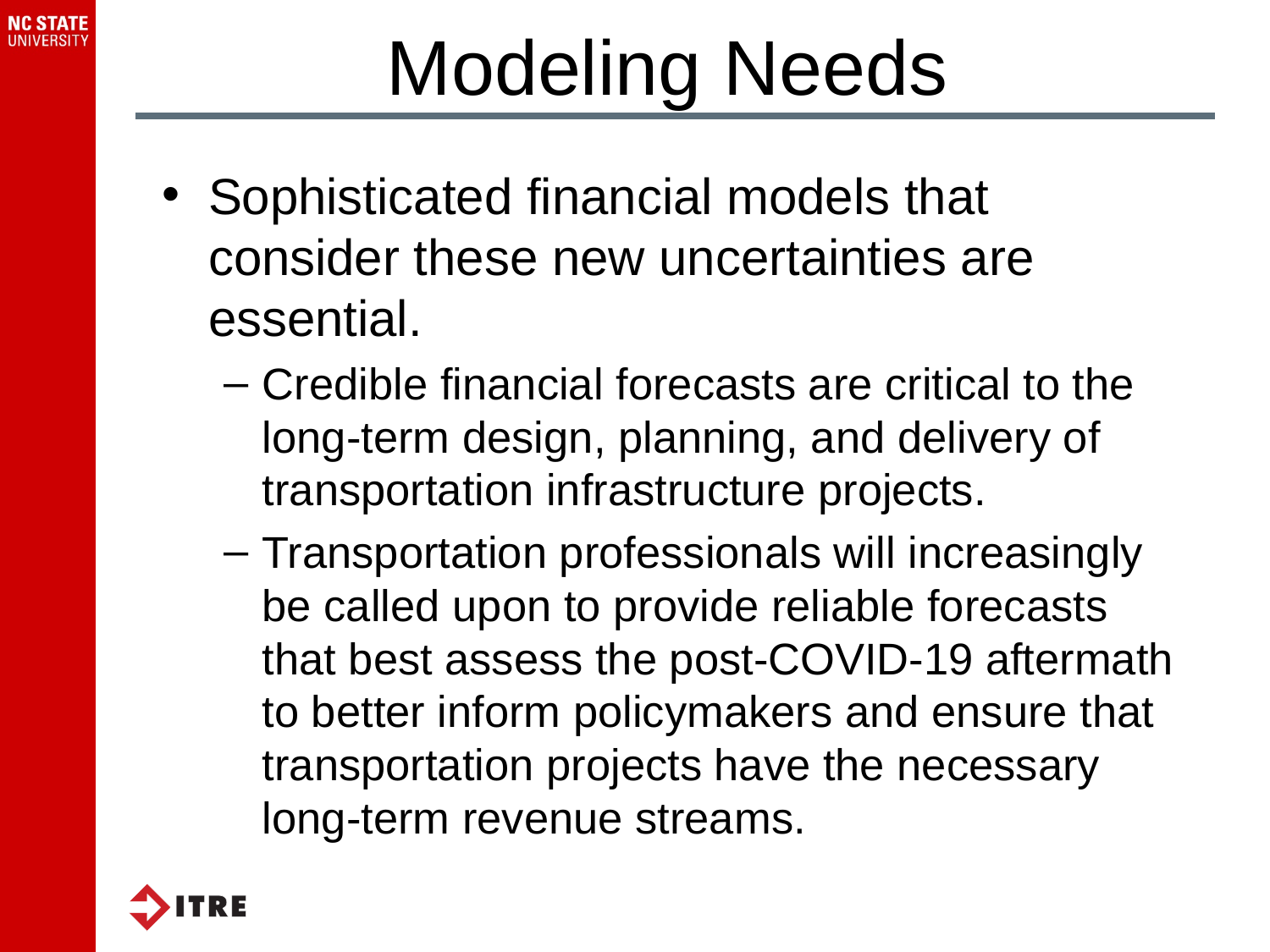

Modeling Needs
Sophisticated financial models that consider these new uncertainties are essential.
Credible financial forecasts are critical to the long-term design, planning, and delivery of transportation infrastructure projects.
Transportation professionals will increasingly be called upon to provide reliable forecasts that best assess the post-COVID-19 aftermath to better inform policymakers and ensure that transportation projects have the necessary long-term revenue streams.